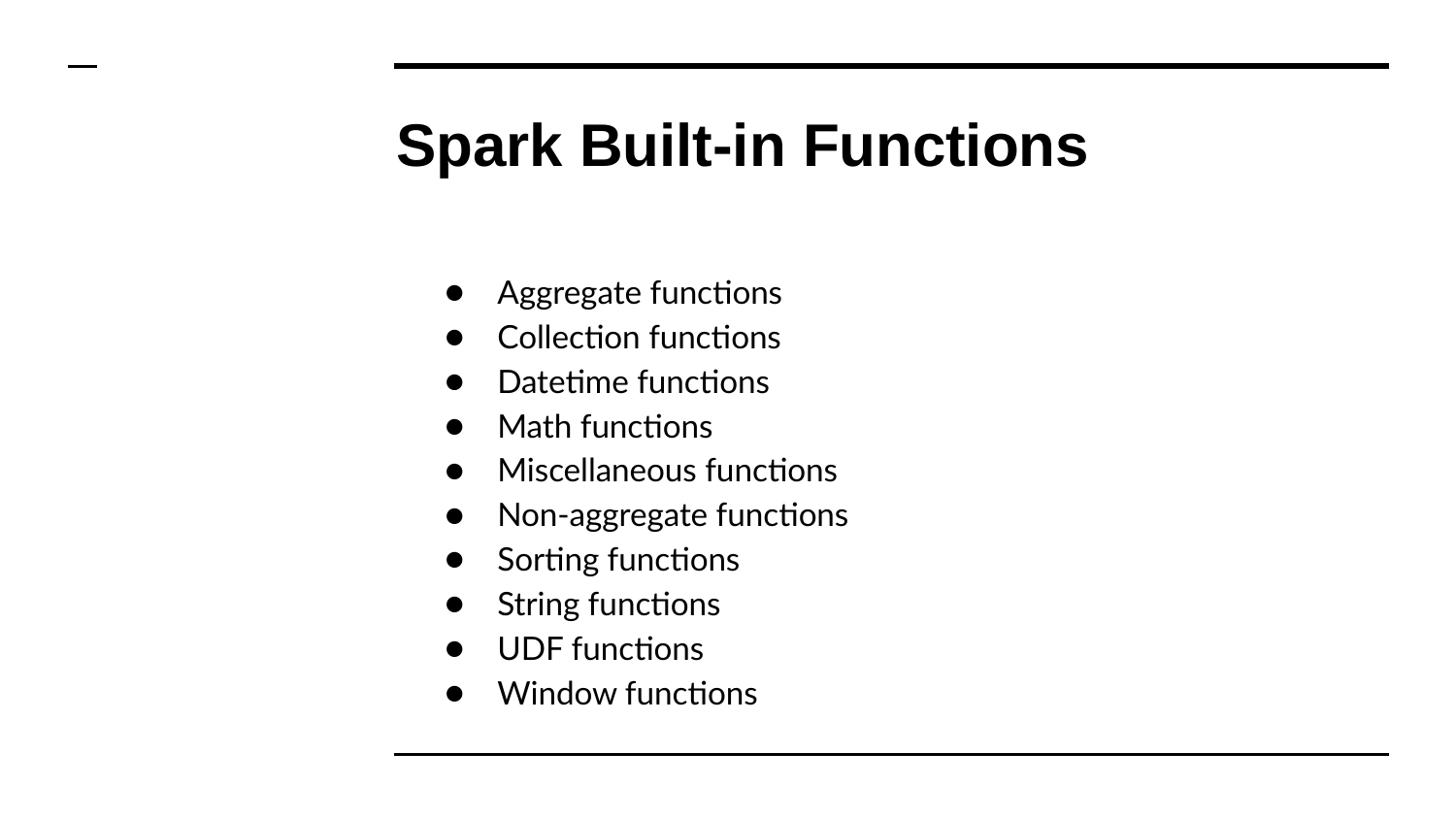

# Spark Built-in Functions
Aggregate functions
Collection functions
Datetime functions
Math functions
Miscellaneous functions
Non-aggregate functions
Sorting functions
String functions
UDF functions
Window functions